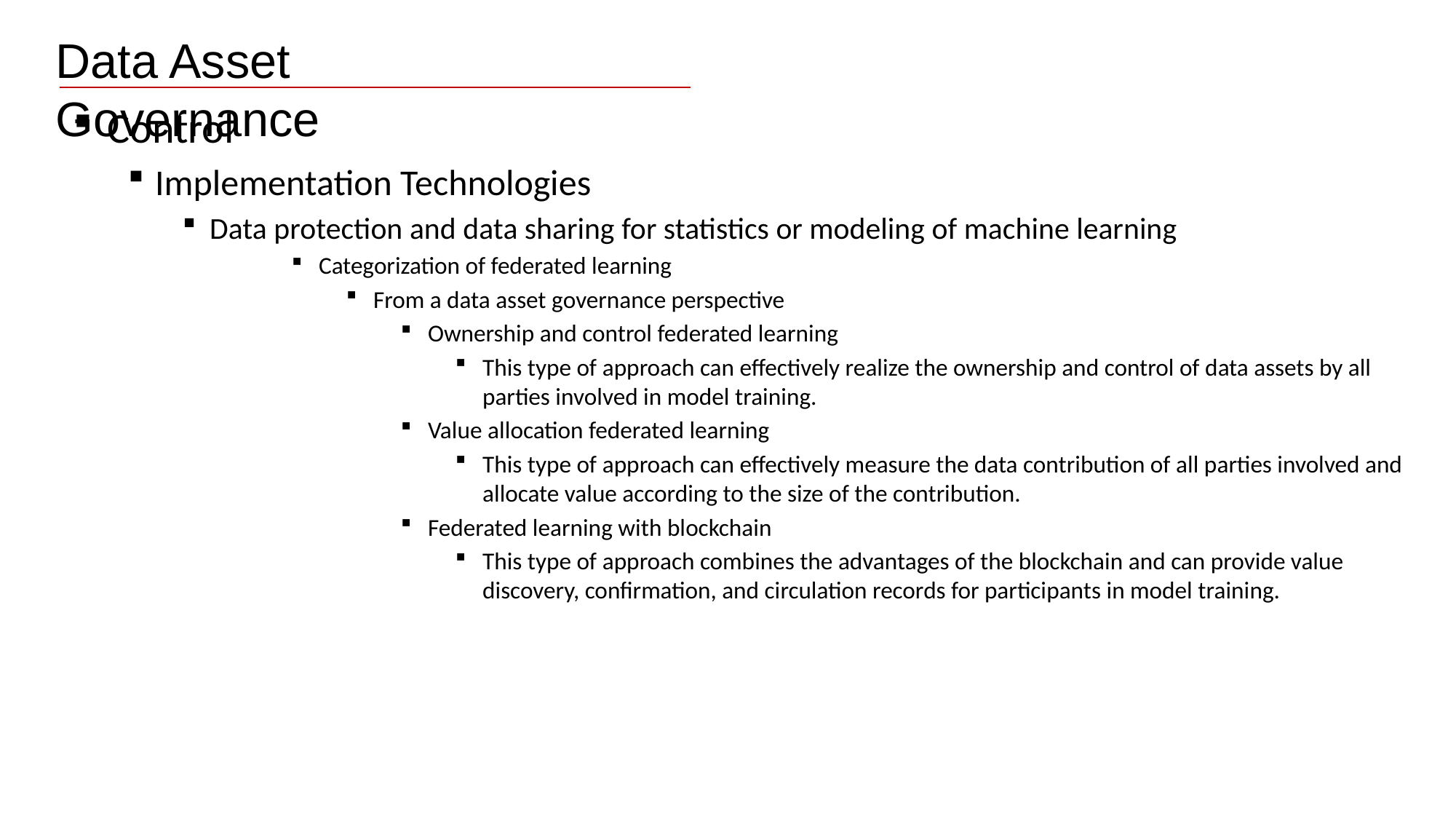

Data Asset Governance
Control
Implementation Technologies
Data protection and data sharing for statistics or modeling of machine learning
Categorization of federated learning
From a data asset governance perspective
Ownership and control federated learning
This type of approach can effectively realize the ownership and control of data assets by all parties involved in model training.
Value allocation federated learning
This type of approach can effectively measure the data contribution of all parties involved and allocate value according to the size of the contribution.
Federated learning with blockchain
This type of approach combines the advantages of the blockchain and can provide value discovery, confirmation, and circulation records for participants in model training.